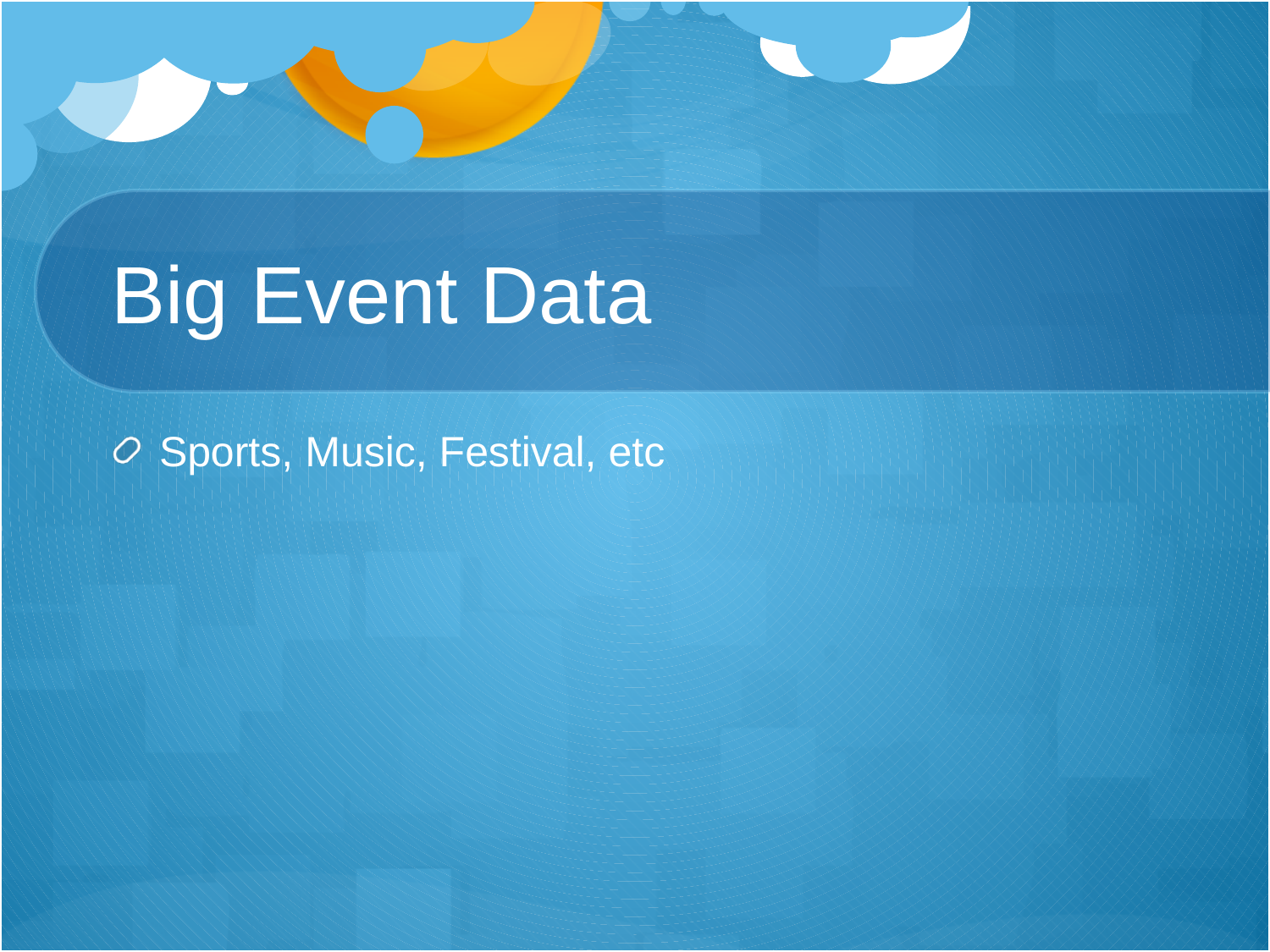

# Big Event Data
Sports, Music, Festival, etc